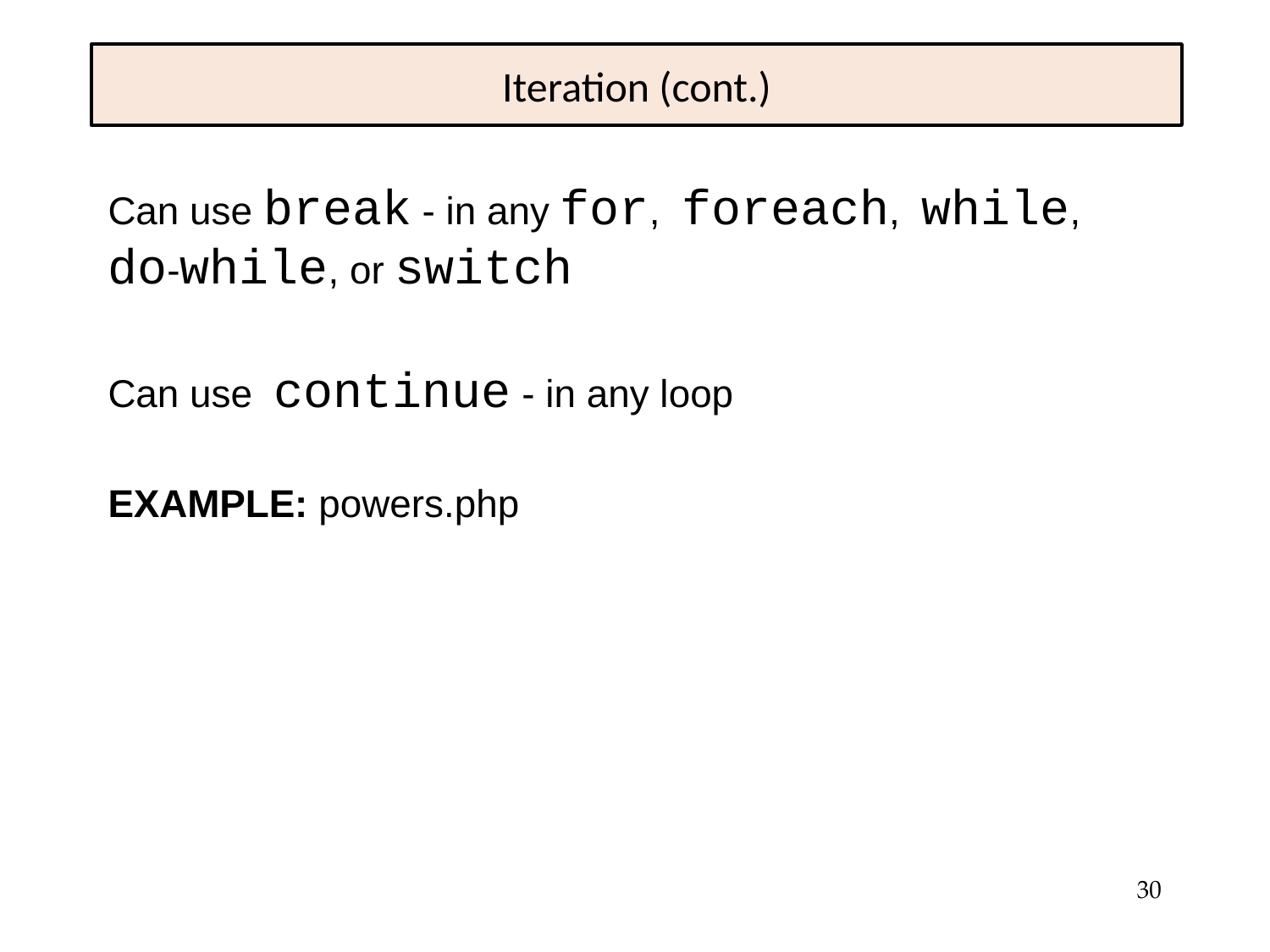

# Iteration (cont.)
Can use break - in any for,  foreach,  while, do-while, or switch

Can use  continue - in any loop

EXAMPLE: powers.php

30